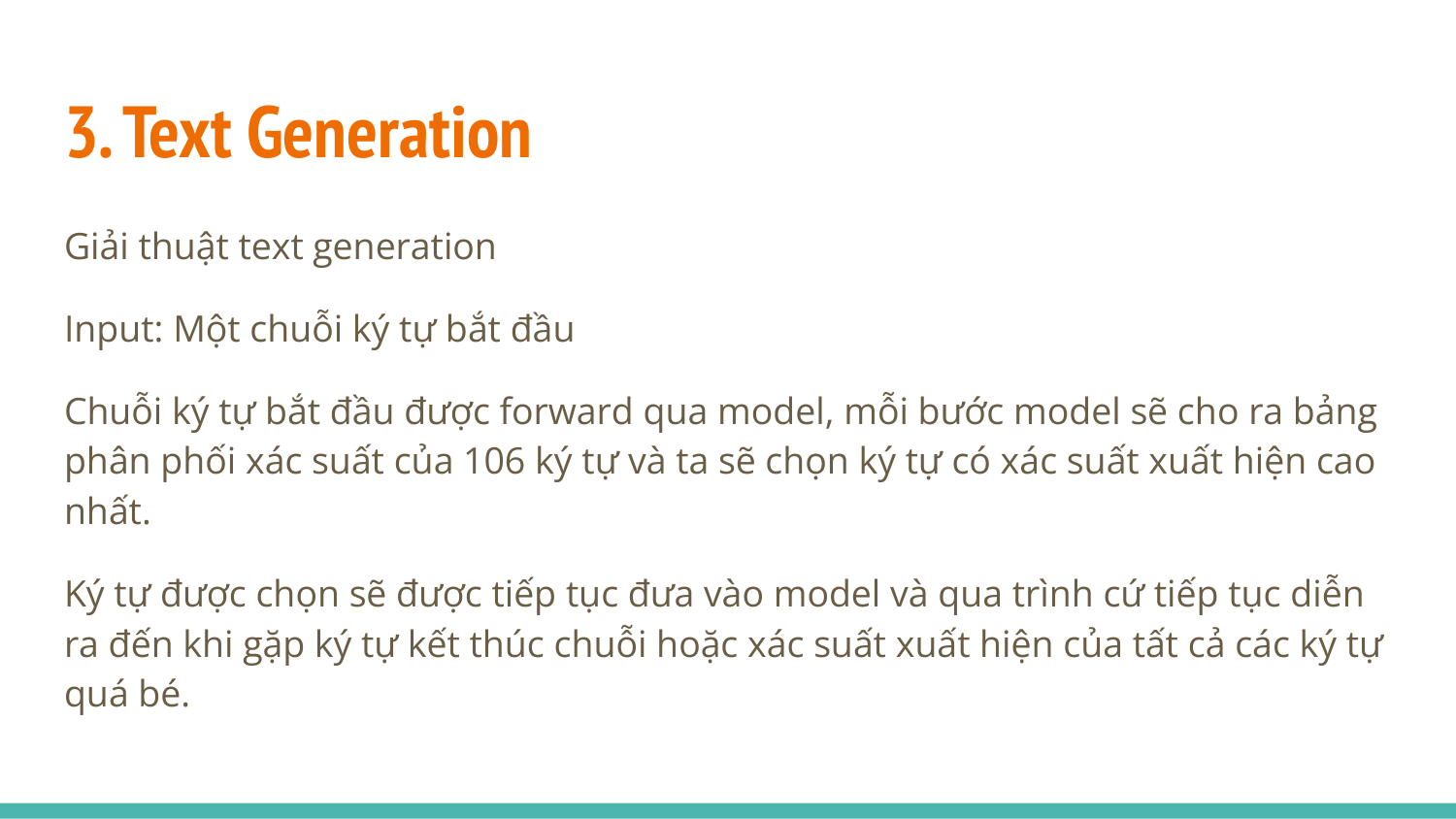

# 3. Text Generation
Giải thuật text generation
Input: Một chuỗi ký tự bắt đầu
Chuỗi ký tự bắt đầu được forward qua model, mỗi bước model sẽ cho ra bảng phân phối xác suất của 106 ký tự và ta sẽ chọn ký tự có xác suất xuất hiện cao nhất.
Ký tự được chọn sẽ được tiếp tục đưa vào model và qua trình cứ tiếp tục diễn ra đến khi gặp ký tự kết thúc chuỗi hoặc xác suất xuất hiện của tất cả các ký tự quá bé.